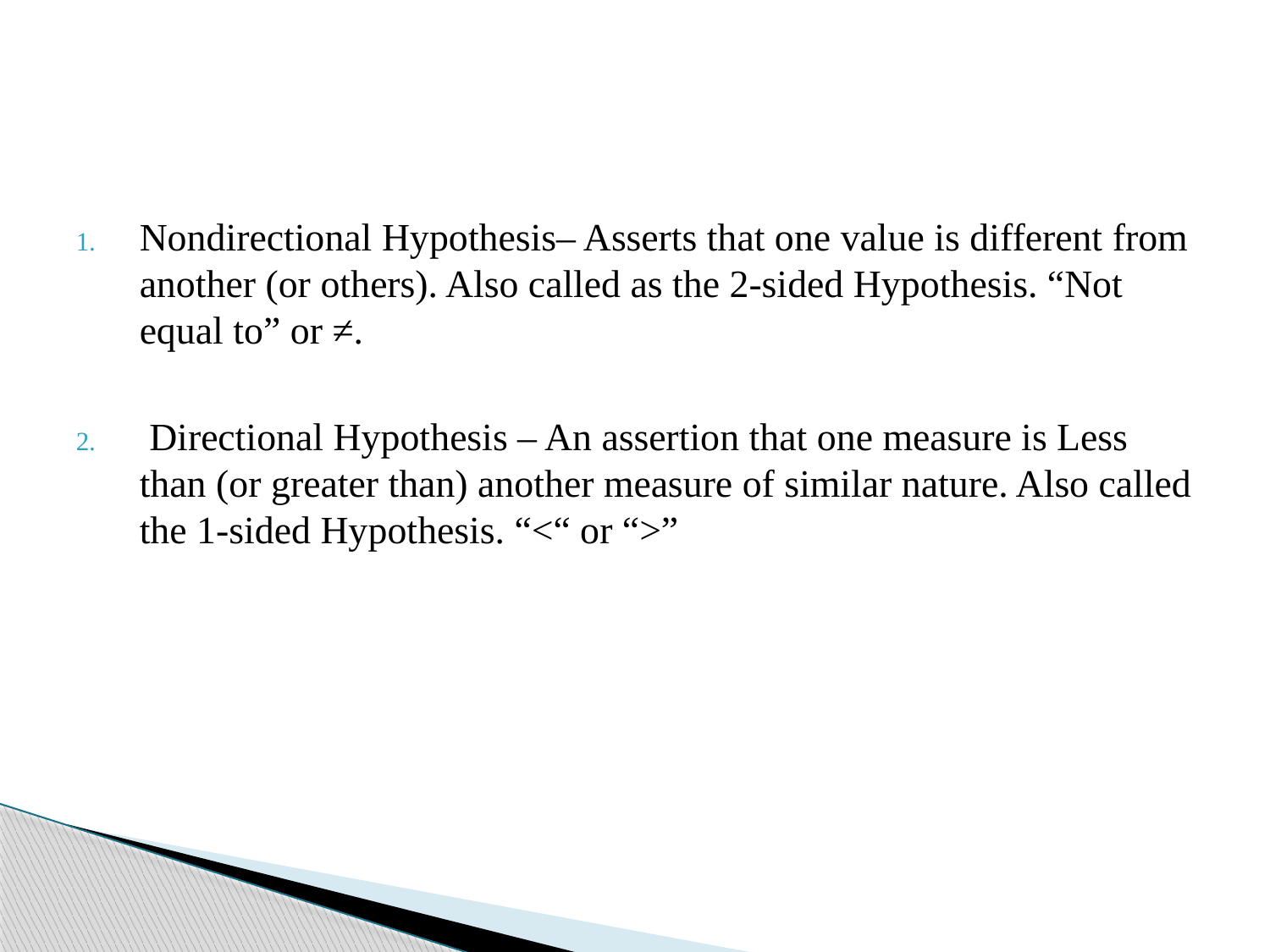

Nondirectional Hypothesis– Asserts that one value is different from another (or others). Also called as the 2-sided Hypothesis. “Not equal to” or ≠.

 Directional Hypothesis – An assertion that one measure is Less than (or greater than) another measure of similar nature. Also called the 1-sided Hypothesis. “<“ or “>”